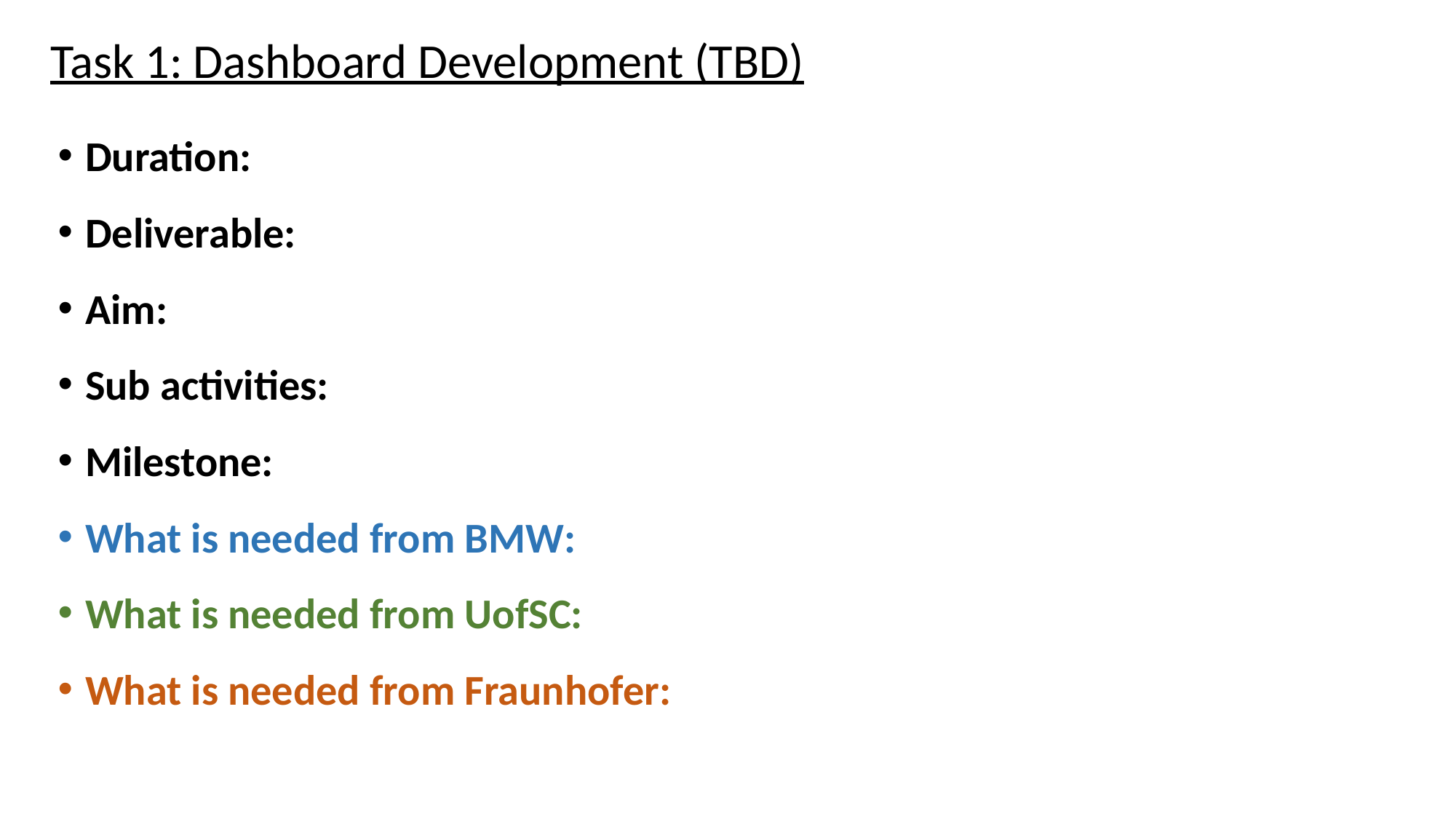

# Task 1: Dashboard Development (TBD)
Duration:
Deliverable:
Aim:
Sub activities:
Milestone:
What is needed from BMW:
What is needed from UofSC:
What is needed from Fraunhofer: